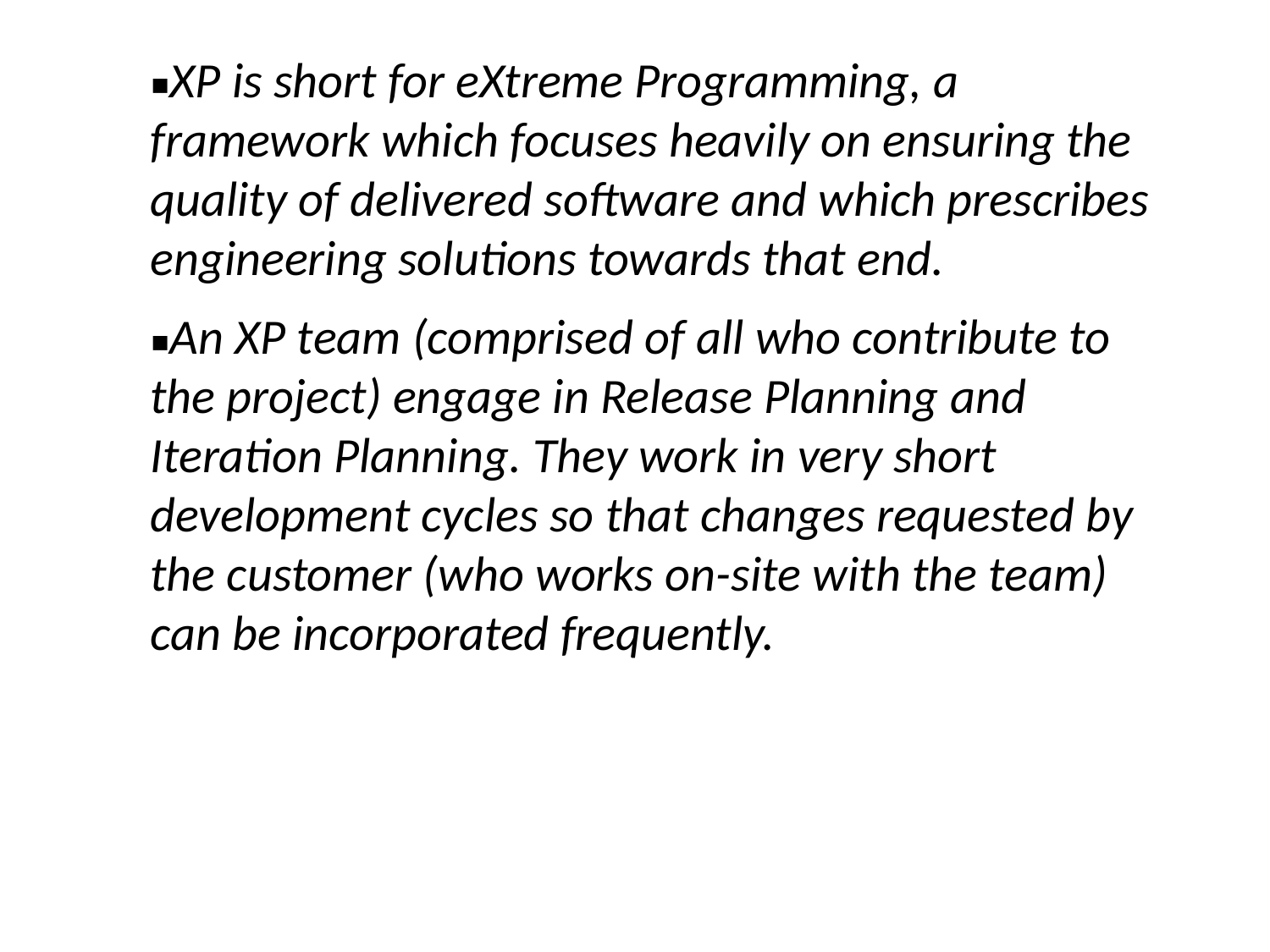

XP is short for eXtreme Programming, a framework which focuses heavily on ensuring the quality of delivered software and which prescribes engineering solutions towards that end.
An XP team (comprised of all who contribute to the project) engage in Release Planning and Iteration Planning. They work in very short development cycles so that changes requested by the customer (who works on-site with the team) can be incorporated frequently.